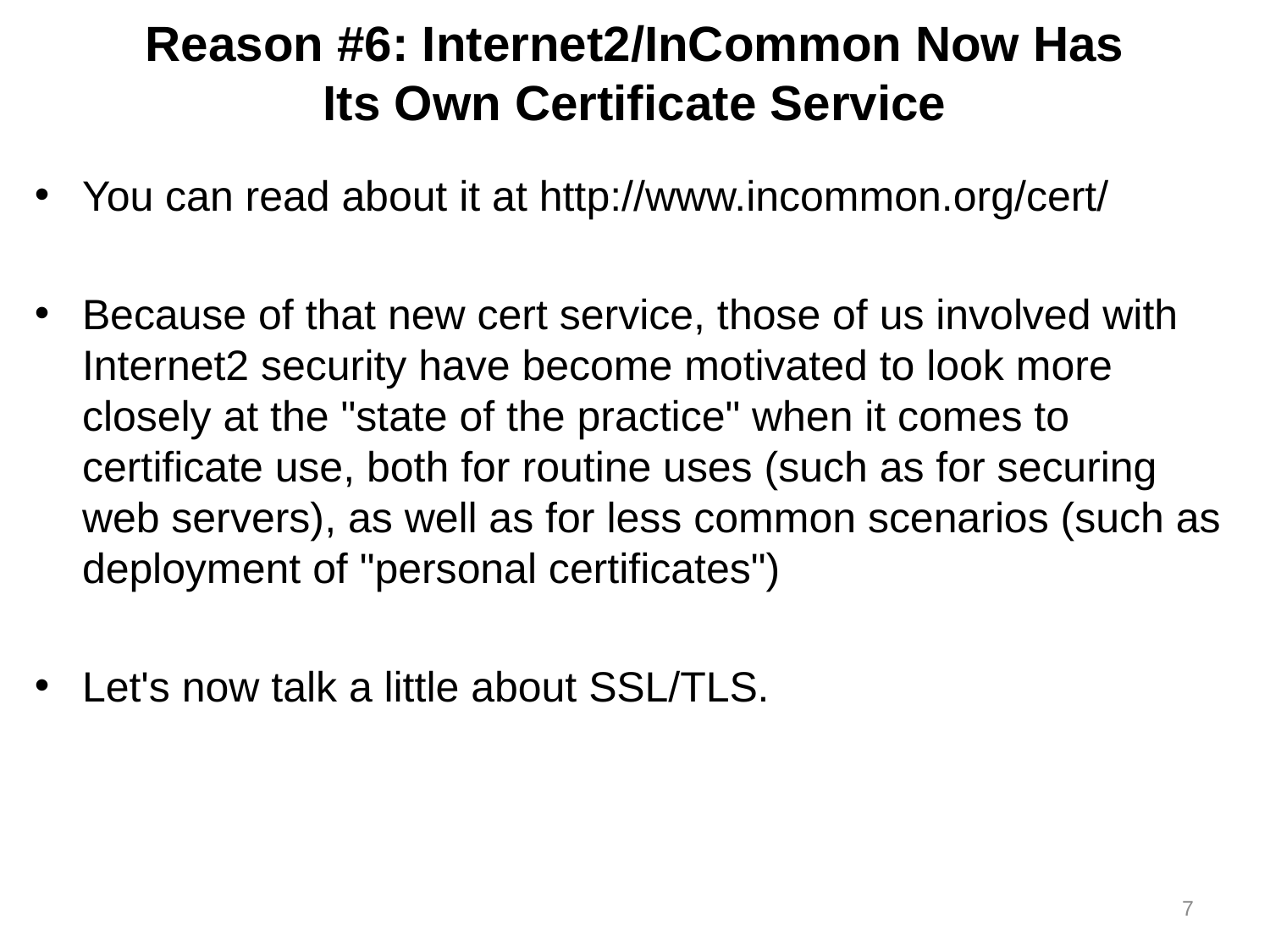

# Reason #6: Internet2/InCommon Now Has Its Own Certificate Service
You can read about it at http://www.incommon.org/cert/

Because of that new cert service, those of us involved with Internet2 security have become motivated to look more closely at the "state of the practice" when it comes to certificate use, both for routine uses (such as for securing web servers), as well as for less common scenarios (such as deployment of "personal certificates")

Let's now talk a little about SSL/TLS.
7